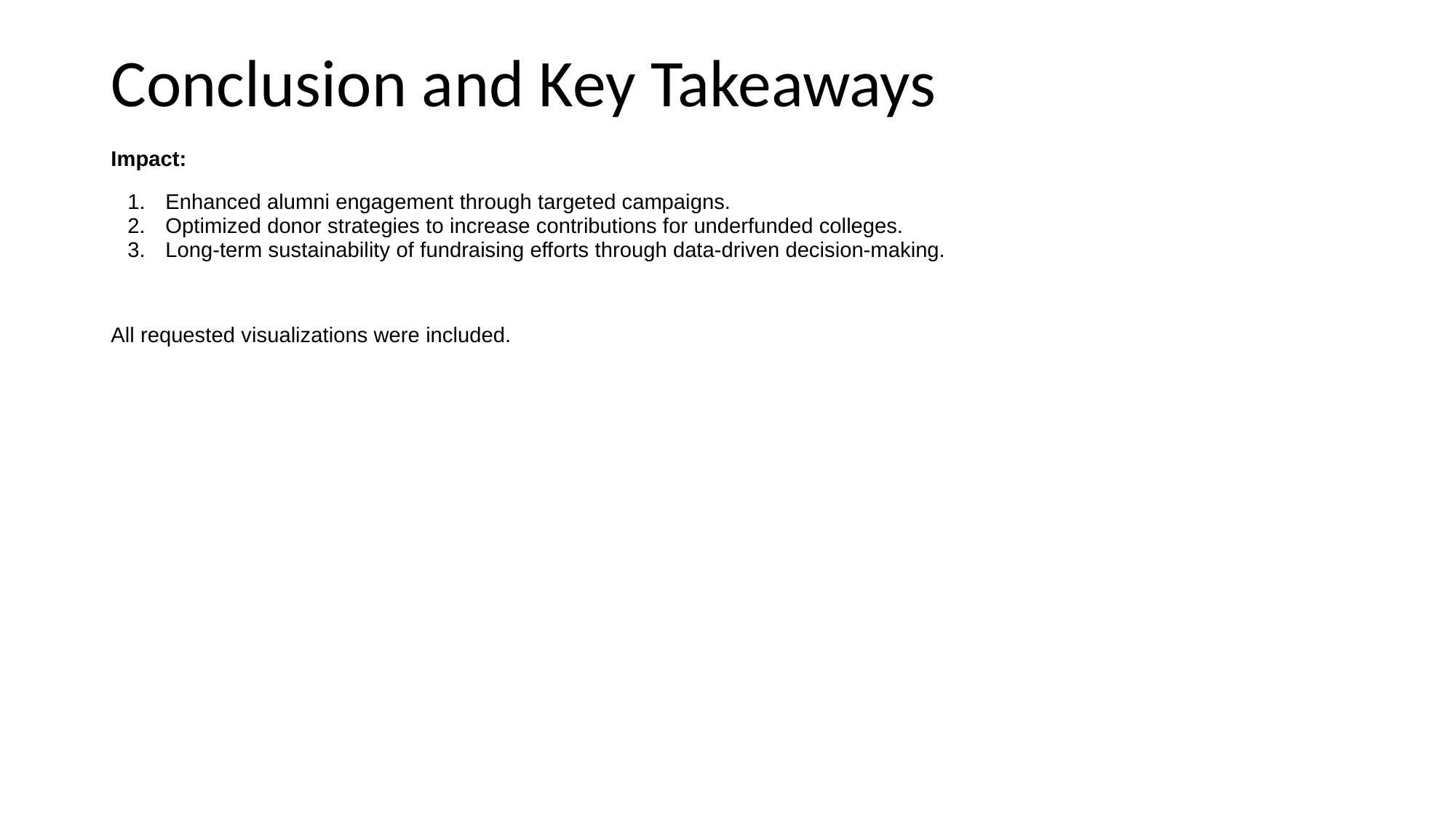

# Conclusion and Key Takeaways

Impact:
Enhanced alumni engagement through targeted campaigns.
Optimized donor strategies to increase contributions for underfunded colleges.
Long-term sustainability of fundraising efforts through data-driven decision-making.

All requested visualizations were included.